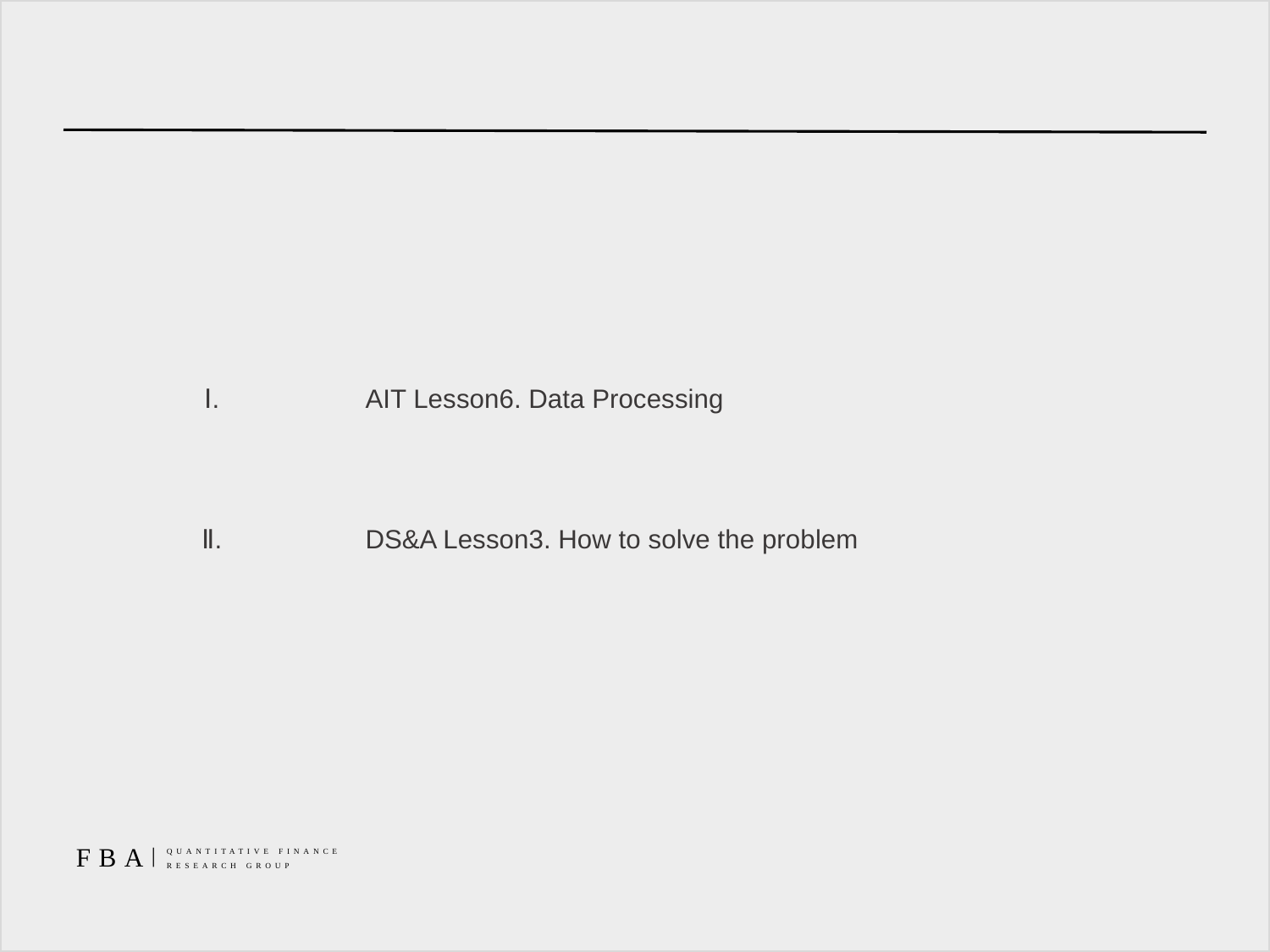

#
| Ⅰ. | AIT Lesson6. Data Processing |
| --- | --- |
| Ⅱ. | DS&A Lesson3. How to solve the problem |
|  |  |
|  |  |